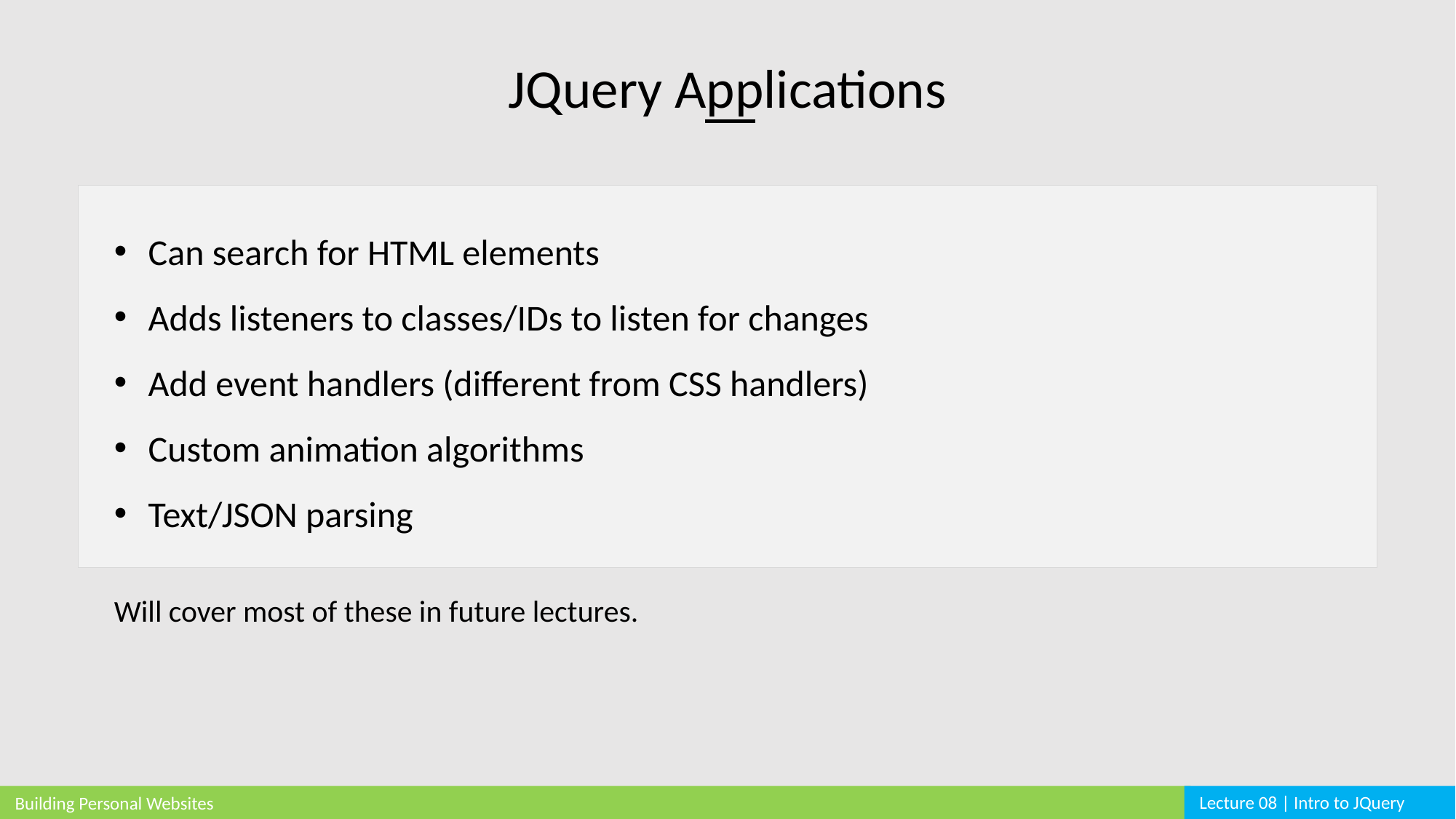

JQuery Applications

Can search for HTML elements
Adds listeners to classes/IDs to listen for changes
Add event handlers (different from CSS handlers)
Custom animation algorithms
Text/JSON parsing
Will cover most of these in future lectures.
Lecture 08 | Intro to JQuery

Building Personal Websites